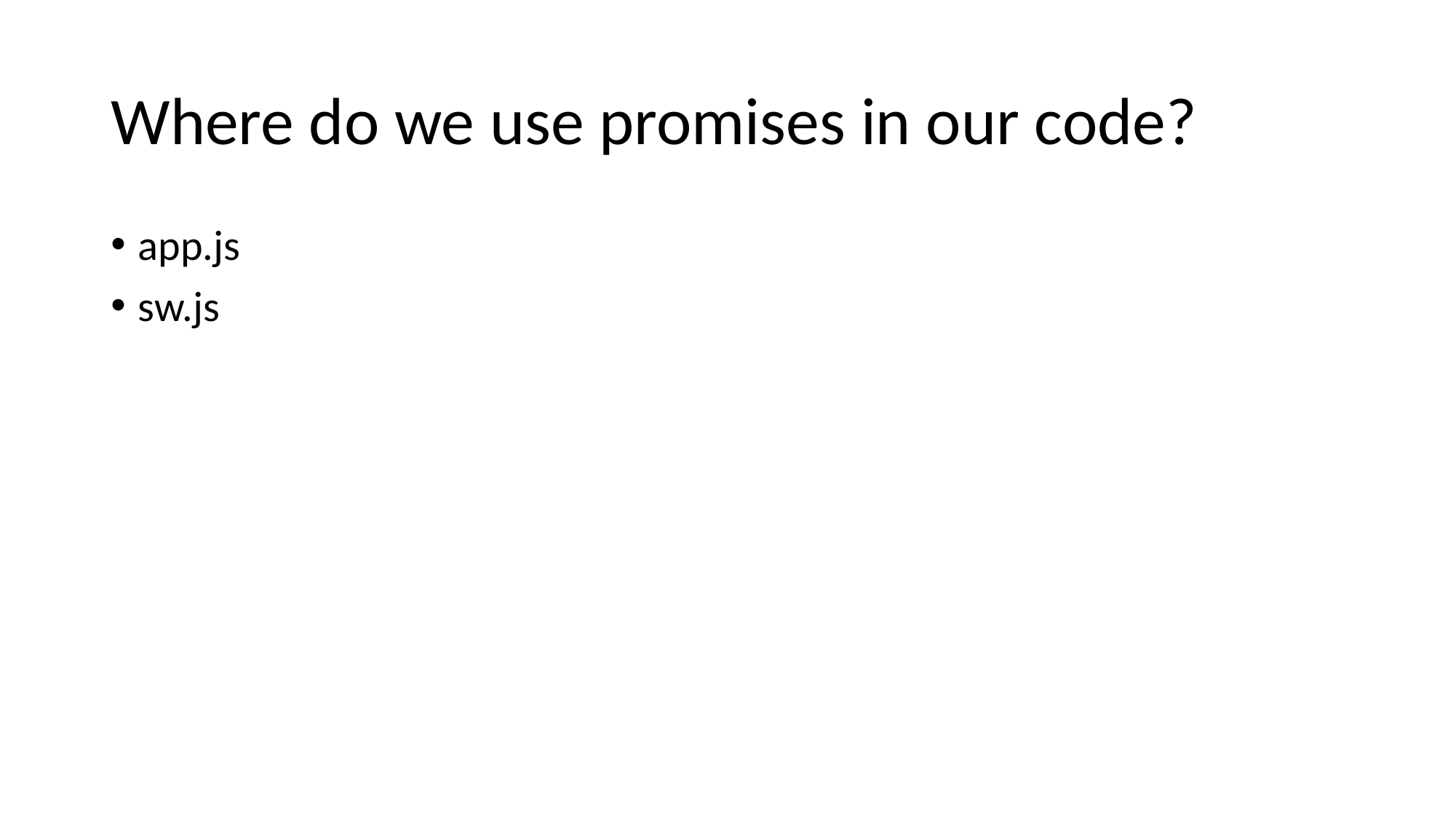

# Where do we use promises in our code?
app.js
sw.js